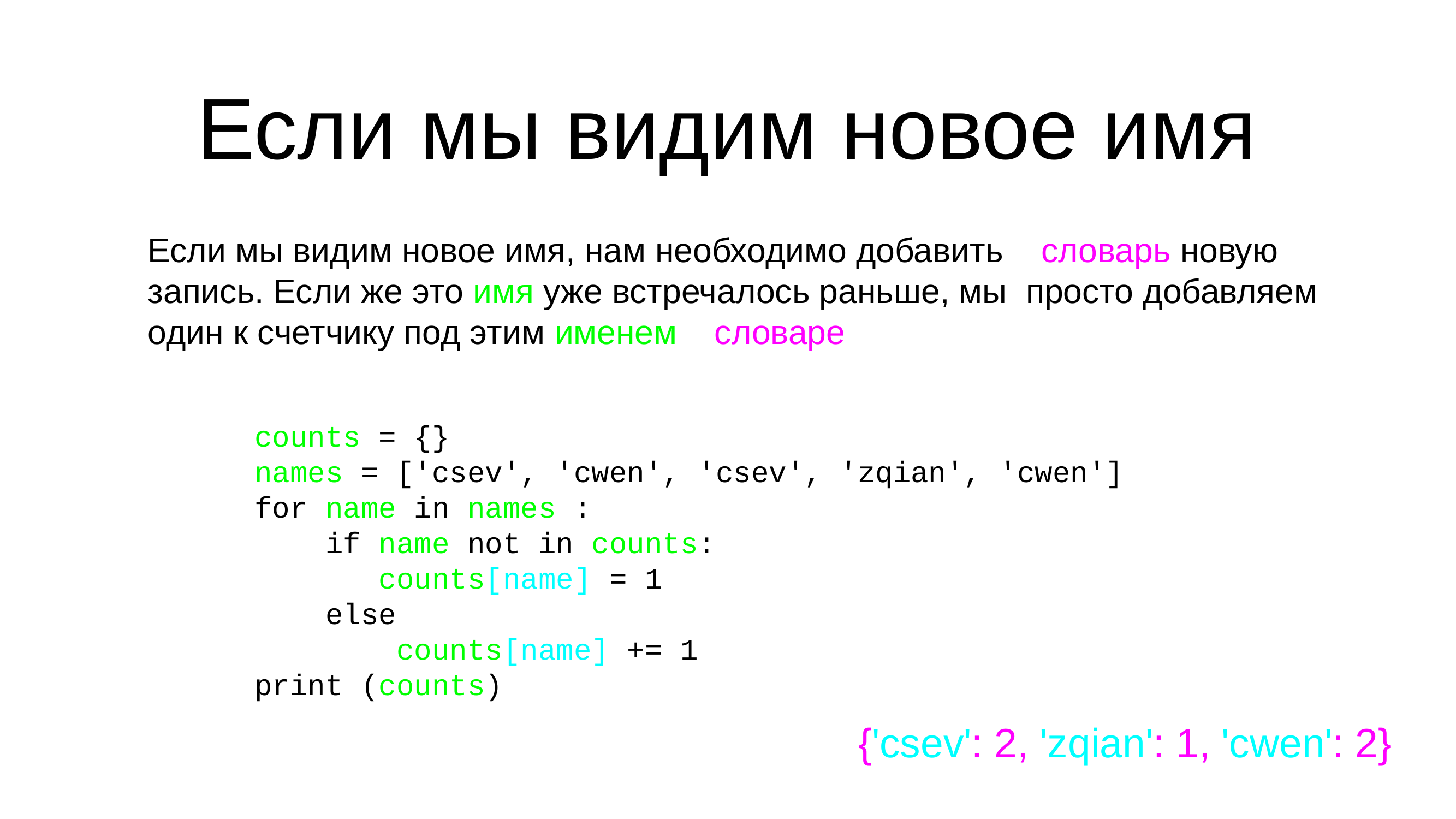

# Если мы видим новое имя
Если мы видим новое имя, нам необходимо добавить в словарь новую запись. Если же это имя уже встречалось раньше, мы  просто добавляем один к счетчику под этим именем в словаре
counts = {}
names = ['csev', 'cwen', 'csev', 'zqian', 'cwen']
for name in names :
    if name not in counts:
       counts[name] = 1
    else :
        counts[name] += 1
print (counts)
{'csev': 2, 'zqian': 1, 'cwen': 2}